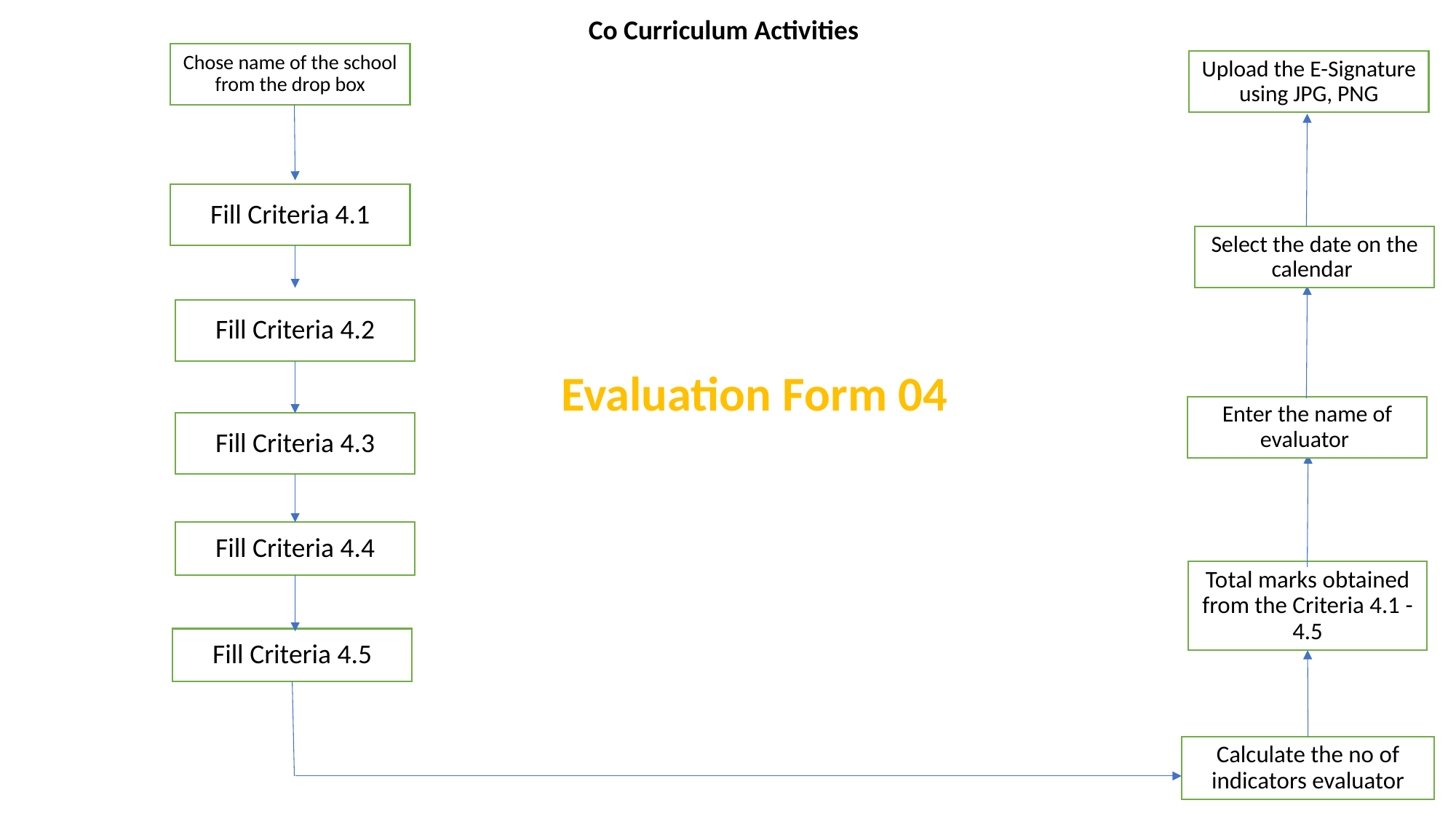

Co Curriculum Activities
Chose name of the school from the drop box
Upload the E-Signature using JPG, PNG
Fill Criteria 4.1
Select the date on the calendar
Fill Criteria 4.2
Evaluation Form 04
Enter the name of evaluator
Fill Criteria 4.3
Fill Criteria 4.4
Total marks obtained from the Criteria 4.1 - 4.5
Fill Criteria 4.5
Calculate the no of indicators evaluator